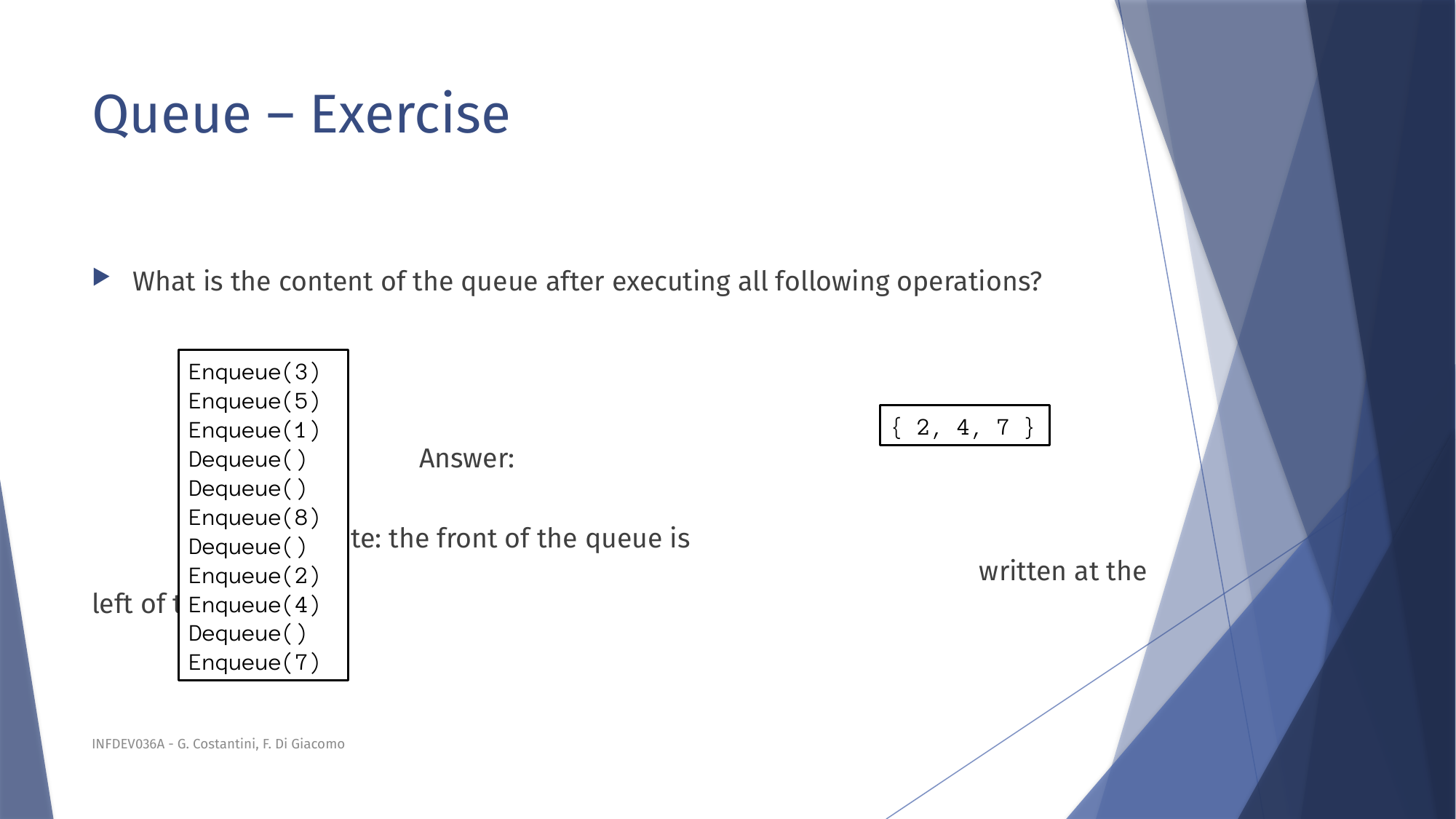

# Queue – Exercise
What is the content of the queue after executing all following operations?

												Answer:
											(note: the front of the queue is 												  written at the left of the sequence)

Enqueue(3)
Enqueue(5)
Enqueue(1)
Dequeue()
Dequeue()
Enqueue(8)
Dequeue()
Enqueue(2)
Enqueue(4)
Dequeue()
Enqueue(7)
{ 2, 4, 7 }
INFDEV036A - G. Costantini, F. Di Giacomo